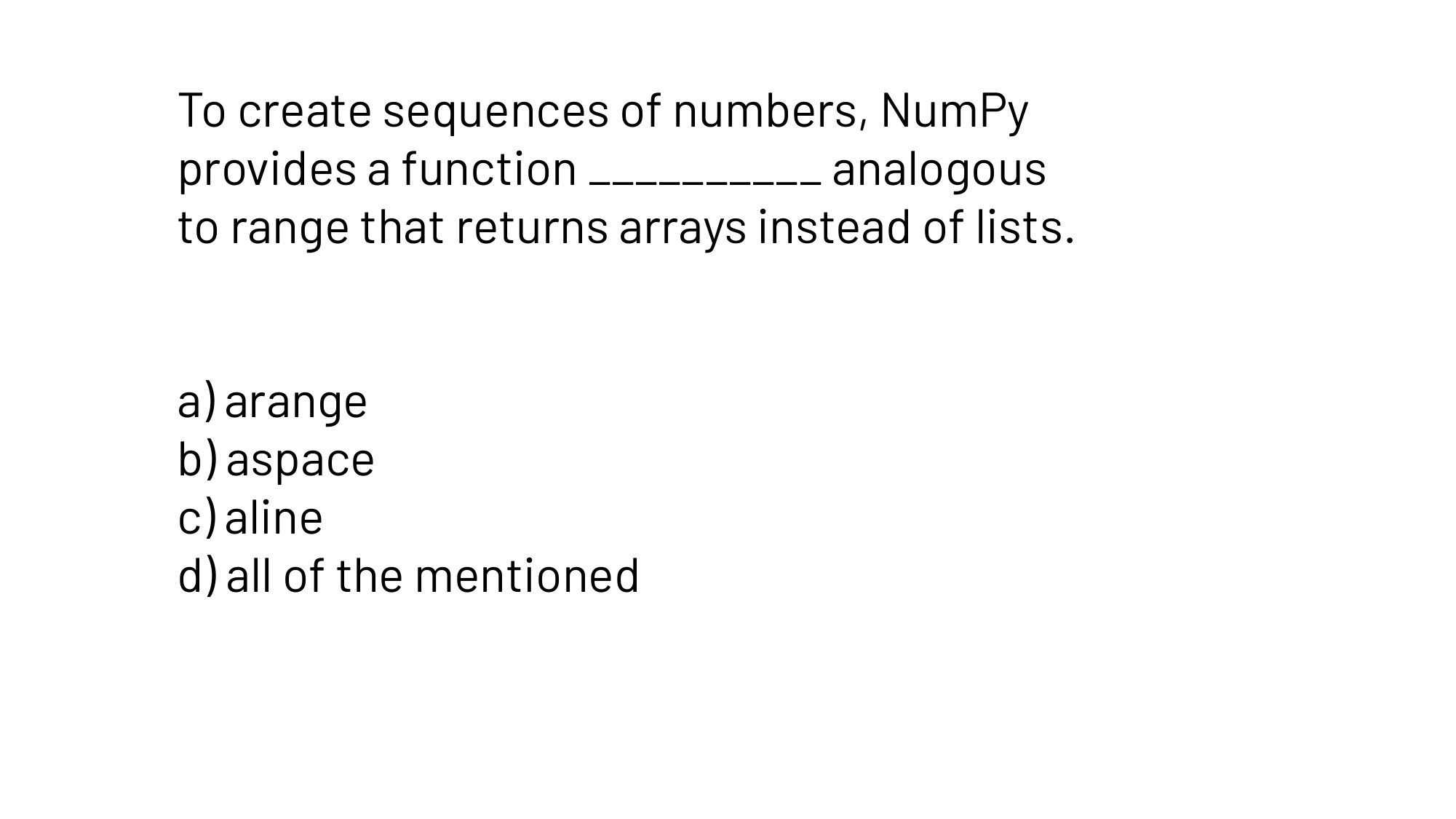

To create sequences of numbers, NumPy provides a function __________ analogous to range that returns arrays instead of lists.

a) arange
b) aspace
c) aline
d) all of the mentioned